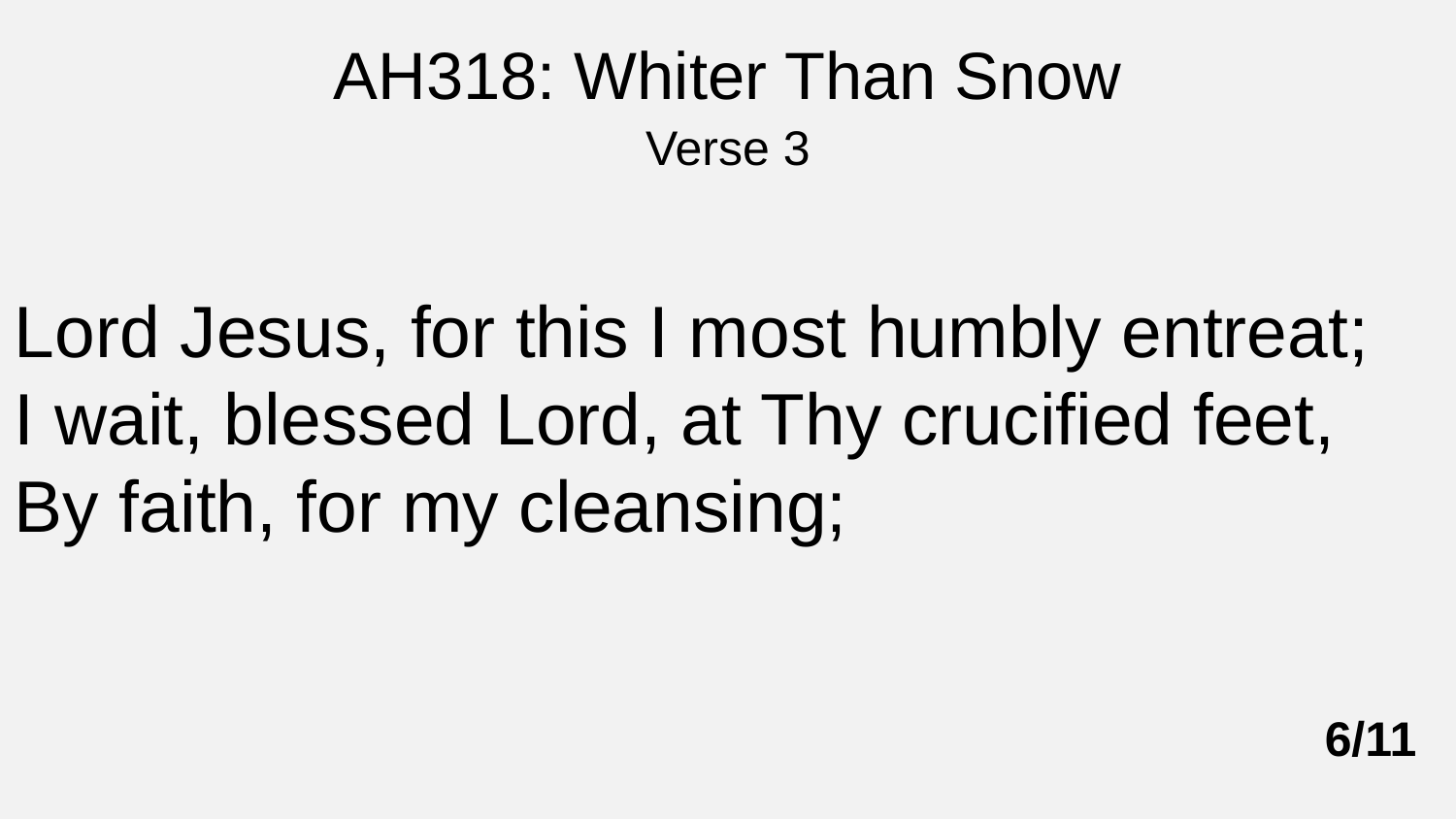

AH318: Whiter Than Snow
Verse 3
Lord Jesus, for this I most humbly entreat;
I wait, blessed Lord, at Thy crucified feet,
By faith, for my cleansing;

6/11